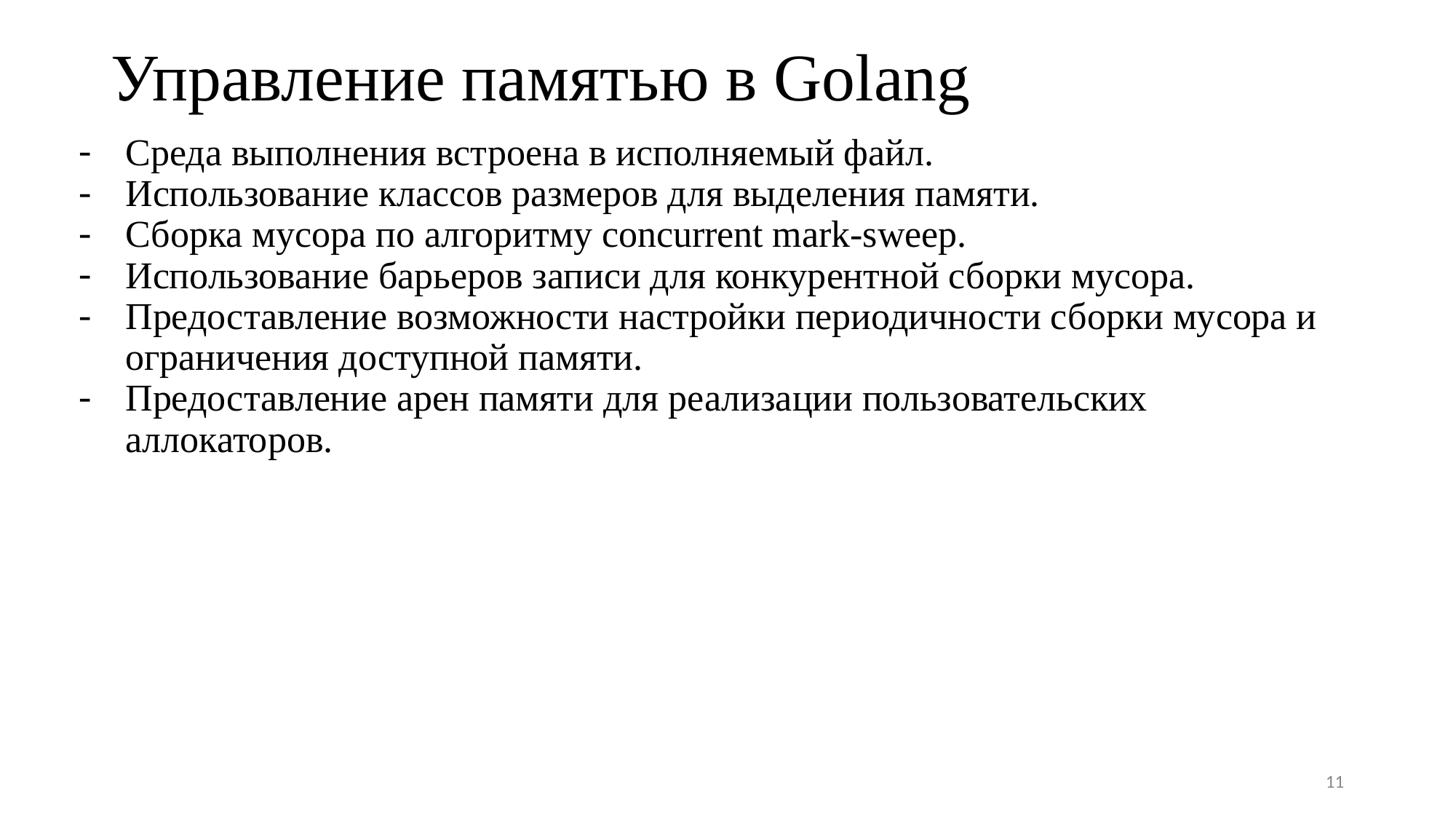

# Управление памятью в Golang
Среда выполнения встроена в исполняемый файл.
Использование классов размеров для выделения памяти.
Сборка мусора по алгоритму concurrent mark-sweep.
Использование барьеров записи для конкурентной сборки мусора.
Предоставление возможности настройки периодичности сборки мусора и
ограничения доступной памяти.
Предоставление арен памяти для реализации пользовательских
аллокаторов.
11